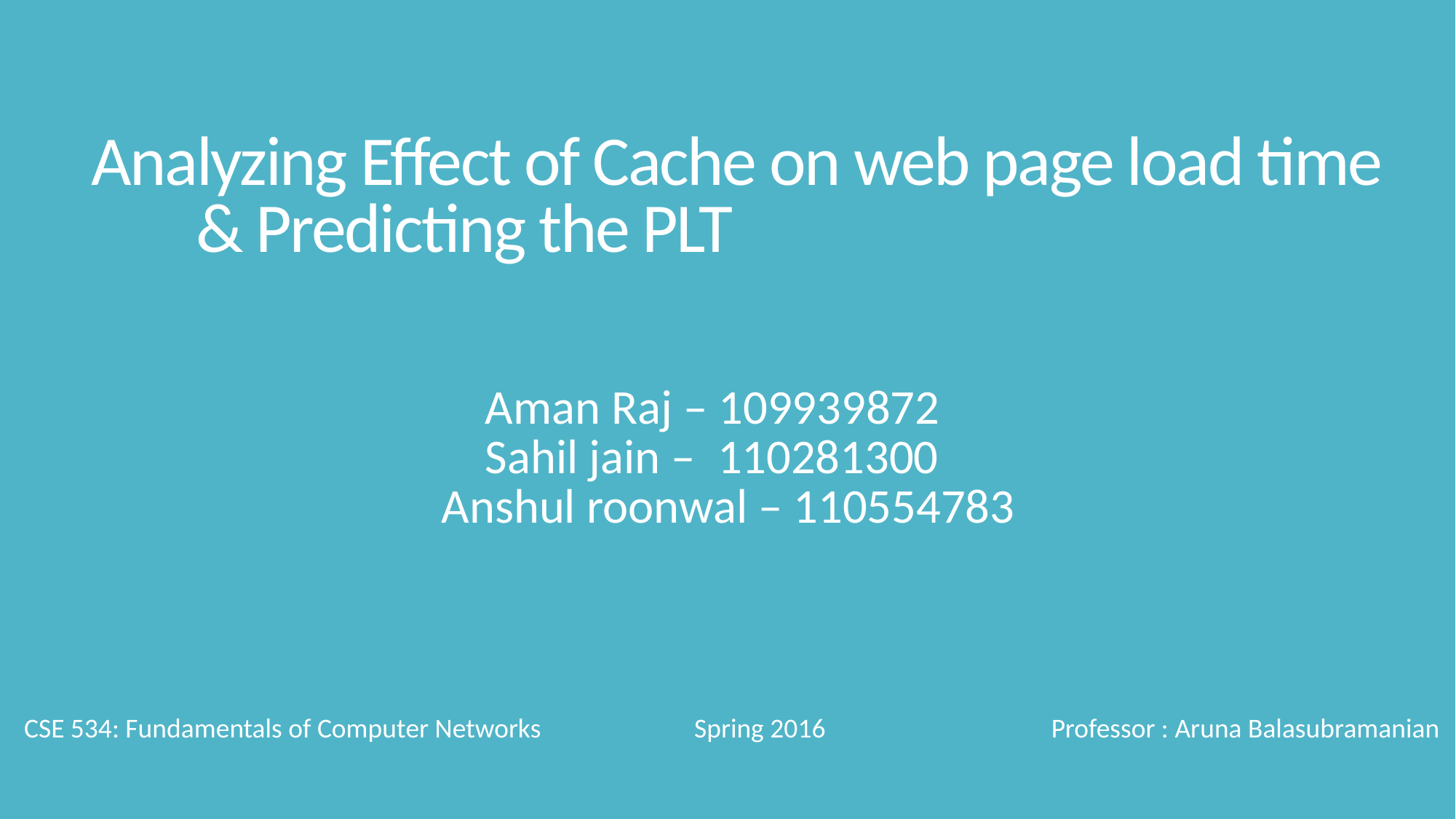

# Analyzing Effect of Cache on web page load time & Predicting the PLT
               Aman Raj – 109939872
Sahil jain –  110281300
 Anshul roonwal – 110554783
CSE 534: Fundamentals of Computer Networks
Spring 2016
Professor : Aruna Balasubramanian